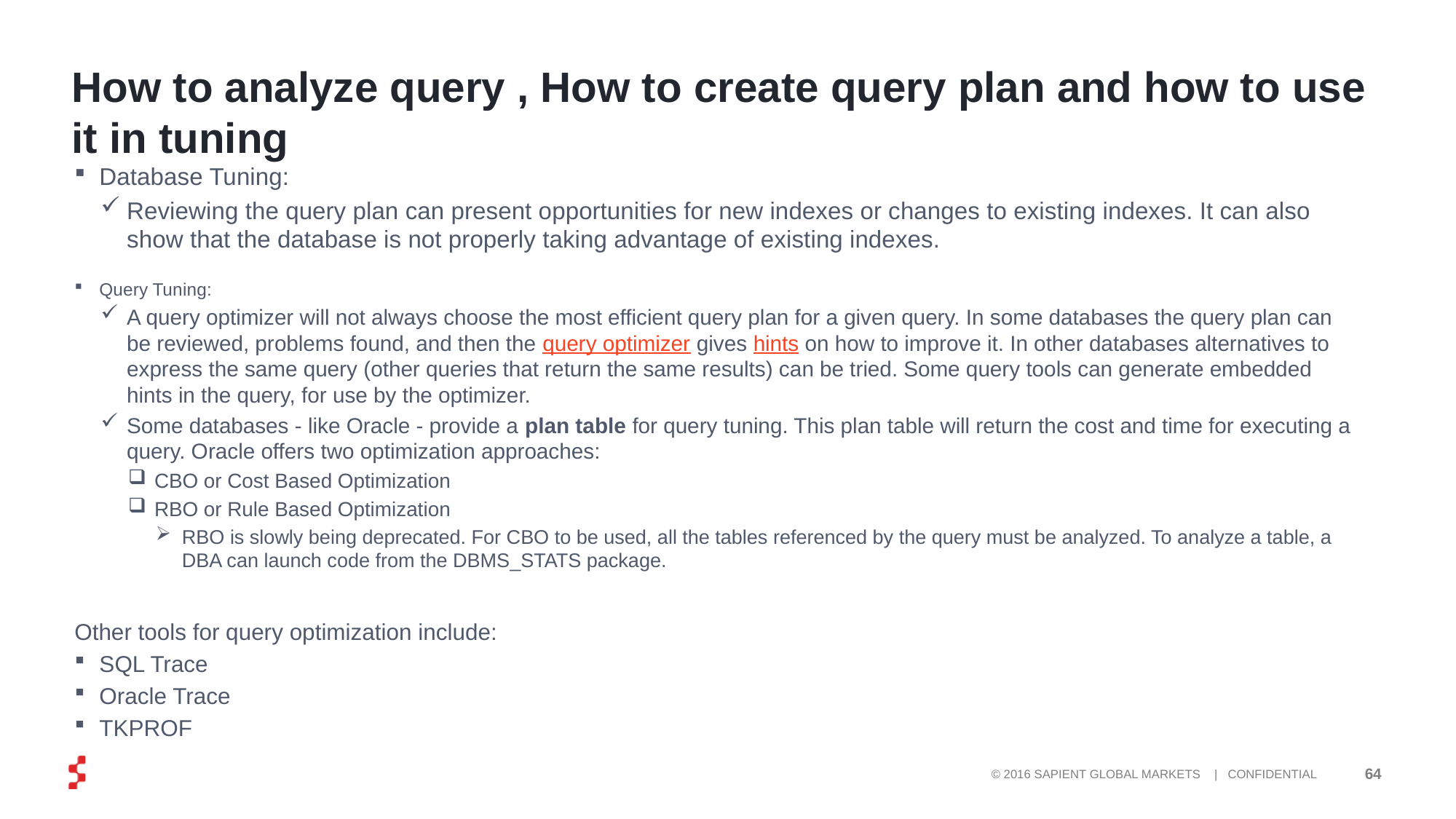

# How to analyze query , How to create query plan and how to use it in tuning
Database Tuning:
Reviewing the query plan can present opportunities for new indexes or changes to existing indexes. It can also show that the database is not properly taking advantage of existing indexes.

Query Tuning:
A query optimizer will not always choose the most efficient query plan for a given query. In some databases the query plan can be reviewed, problems found, and then the query optimizer gives hints on how to improve it. In other databases alternatives to express the same query (other queries that return the same results) can be tried. Some query tools can generate embedded hints in the query, for use by the optimizer.
Some databases - like Oracle - provide a plan table for query tuning. This plan table will return the cost and time for executing a query. Oracle offers two optimization approaches:
CBO or Cost Based Optimization
RBO or Rule Based Optimization
RBO is slowly being deprecated. For CBO to be used, all the tables referenced by the query must be analyzed. To analyze a table, a DBA can launch code from the DBMS_STATS package.

Other tools for query optimization include:
SQL Trace
Oracle Trace
TKPROF